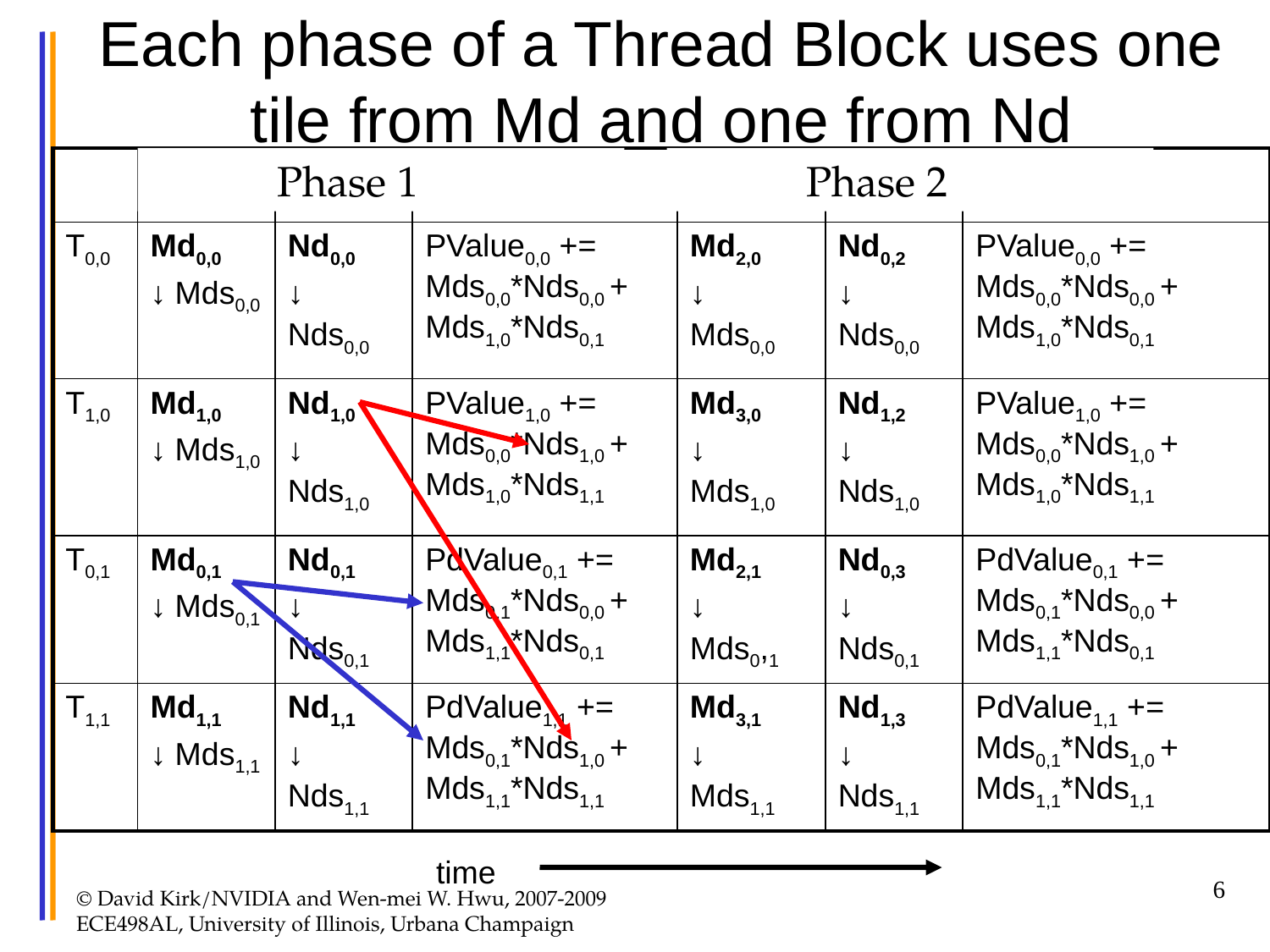

# Each phase of a Thread Block uses one tile from Md and one from Nd
|  |  |  |  | Step 4 | Step 5 | Step 6 |
| --- | --- | --- | --- | --- | --- | --- |
| T0,0 | Md0,0 ↓ Mds0,0 | Nd0,0 ↓ Nds0,0 | PValue0,0 += Mds0,0\*Nds0,0 + Mds1,0\*Nds0,1 | Md2,0 ↓ Mds0,0 | Nd0,2 ↓ Nds0,0 | PValue0,0 += Mds0,0\*Nds0,0 + Mds1,0\*Nds0,1 |
| T1,0 | Md1,0 ↓ Mds1,0 | Nd1,0 ↓ Nds1,0 | PValue1,0 += Mds0,0\*Nds1,0 + Mds1,0\*Nds1,1 | Md3,0 ↓ Mds1,0 | Nd1,2 ↓ Nds1,0 | PValue1,0 += Mds0,0\*Nds1,0 + Mds1,0\*Nds1,1 |
| T0,1 | Md0,1 ↓ Mds0,1 | Nd0,1 ↓ Nds0,1 | PdValue0,1 += Mds0,1\*Nds0,0 + Mds1,1\*Nds0,1 | Md2,1 ↓ Mds0,1 | Nd0,3 ↓ Nds0,1 | PdValue0,1 += Mds0,1\*Nds0,0 + Mds1,1\*Nds0,1 |
| T1,1 | Md1,1 ↓ Mds1,1 | Nd1,1 ↓ Nds1,1 | PdValue1,1 += Mds0,1\*Nds1,0 + Mds1,1\*Nds1,1 | Md3,1 ↓ Mds1,1 | Nd1,3 ↓ Nds1,1 | PdValue1,1 += Mds0,1\*Nds1,0 + Mds1,1\*Nds1,1 |
	Phase 1
	Phase 2

time

6
© David Kirk/NVIDIA and Wen-mei W. Hwu, 2007-2009
ECE498AL, University of Illinois, Urbana Champaign